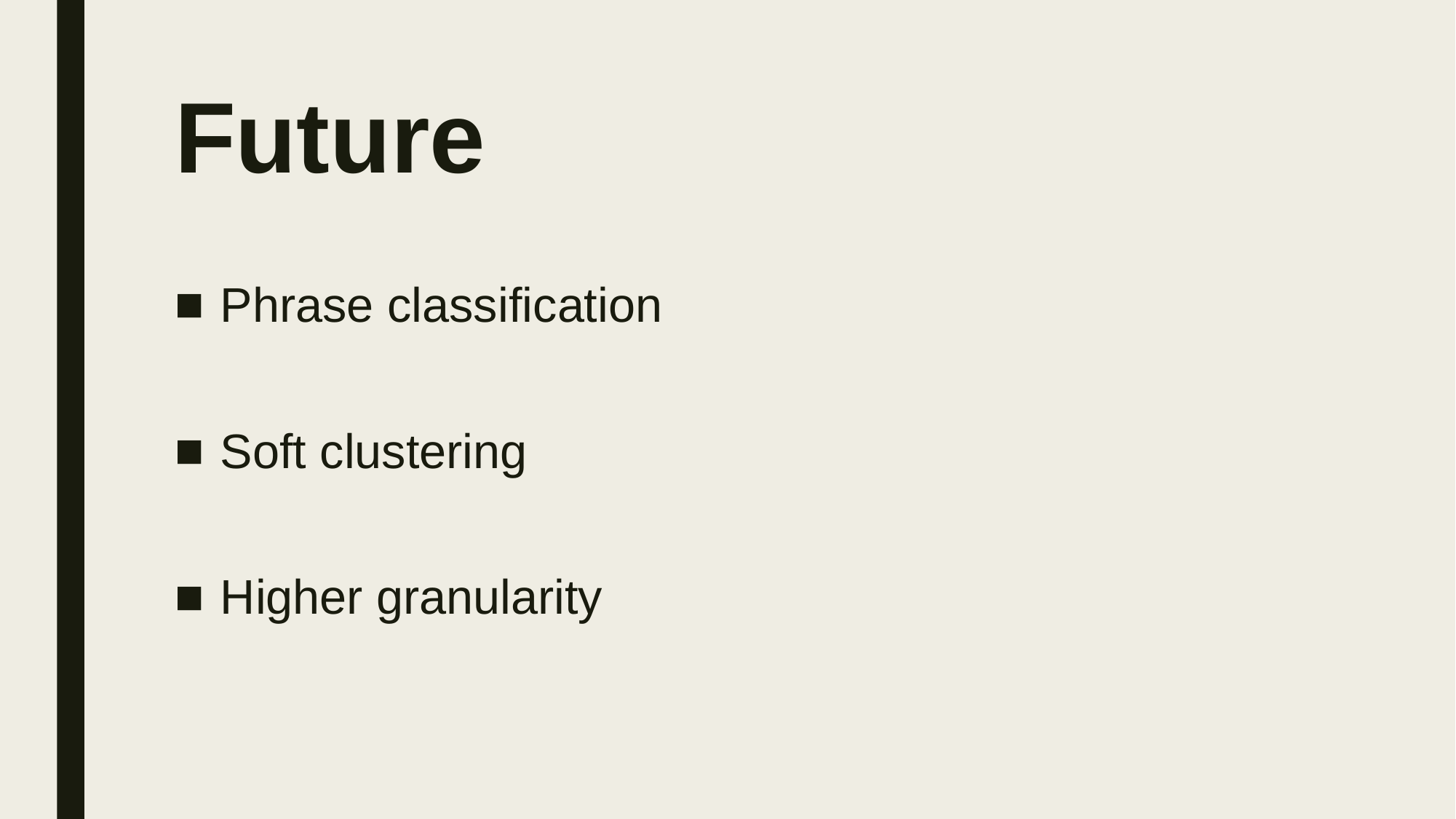

# Future
Phrase classification

Soft clustering

Higher granularity